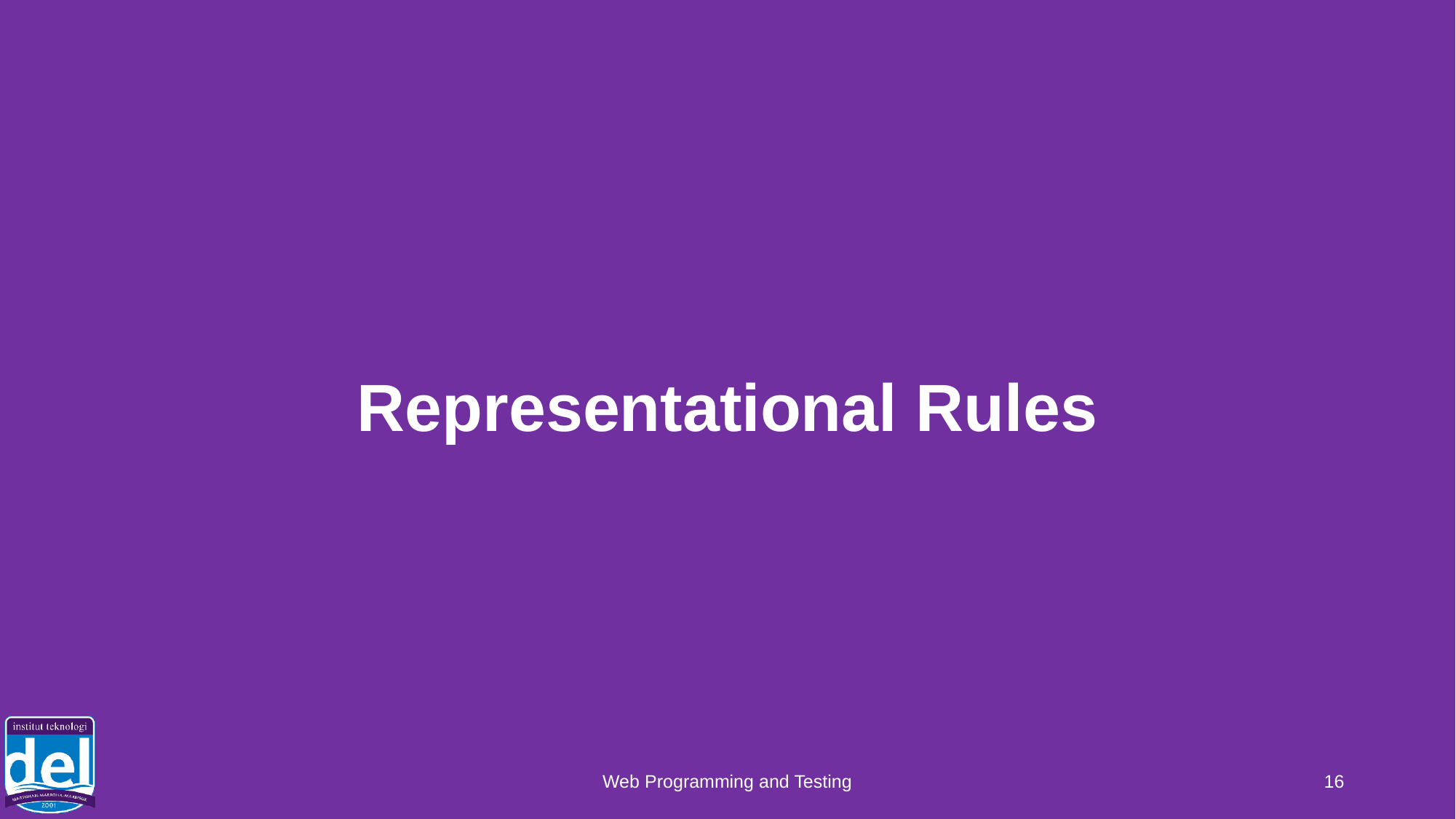

# Representational Rules
Web Programming and Testing
16